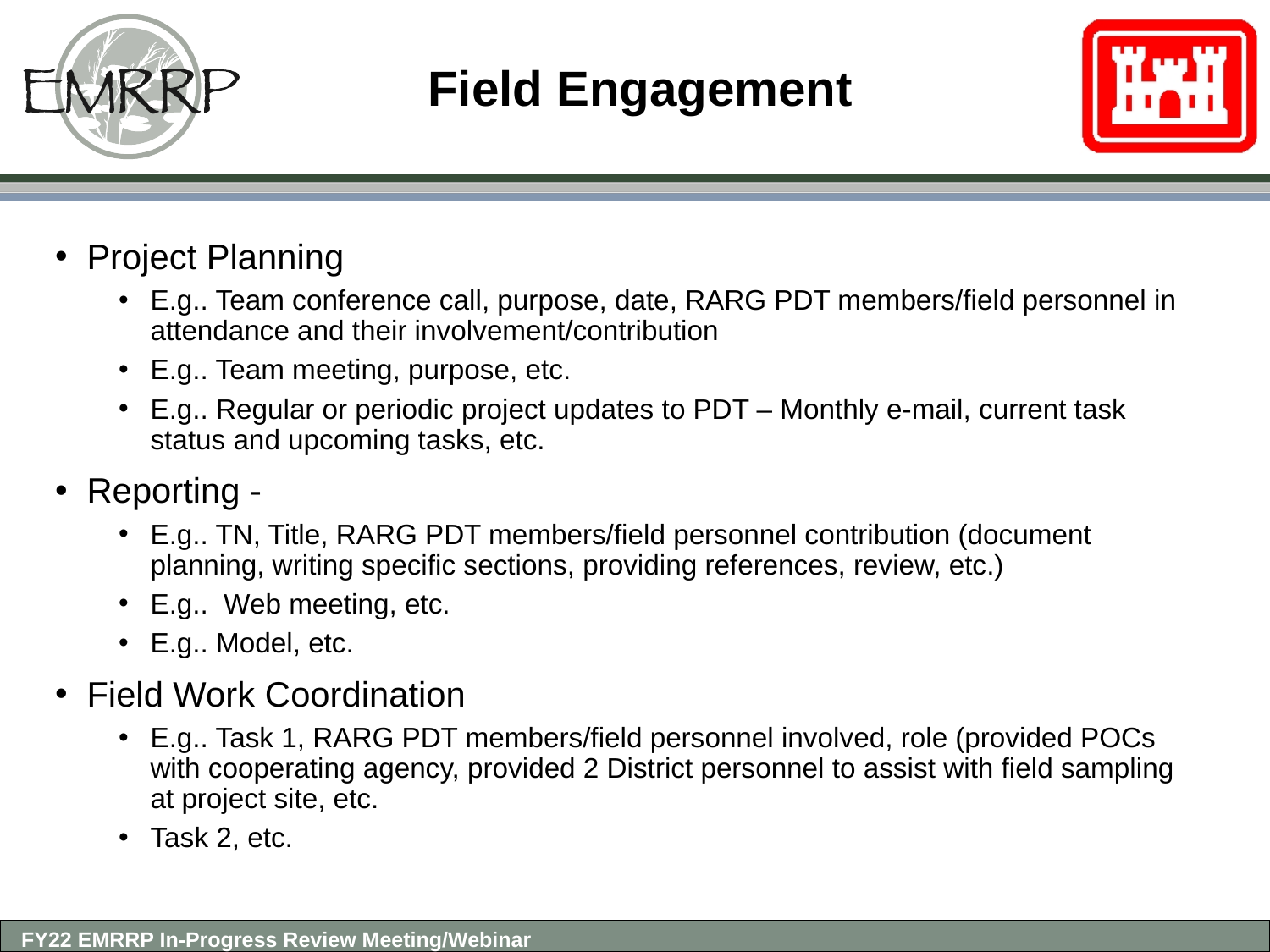

# Field Engagement
Project Planning
E.g.. Team conference call, purpose, date, RARG PDT members/field personnel in attendance and their involvement/contribution
E.g.. Team meeting, purpose, etc.
E.g.. Regular or periodic project updates to PDT – Monthly e-mail, current task status and upcoming tasks, etc.
Reporting -
E.g.. TN, Title, RARG PDT members/field personnel contribution (document planning, writing specific sections, providing references, review, etc.)
E.g..  Web meeting, etc.
E.g.. Model, etc.
Field Work Coordination
E.g.. Task 1, RARG PDT members/field personnel involved, role (provided POCs with cooperating agency, provided 2 District personnel to assist with field sampling at project site, etc.
Task 2, etc.